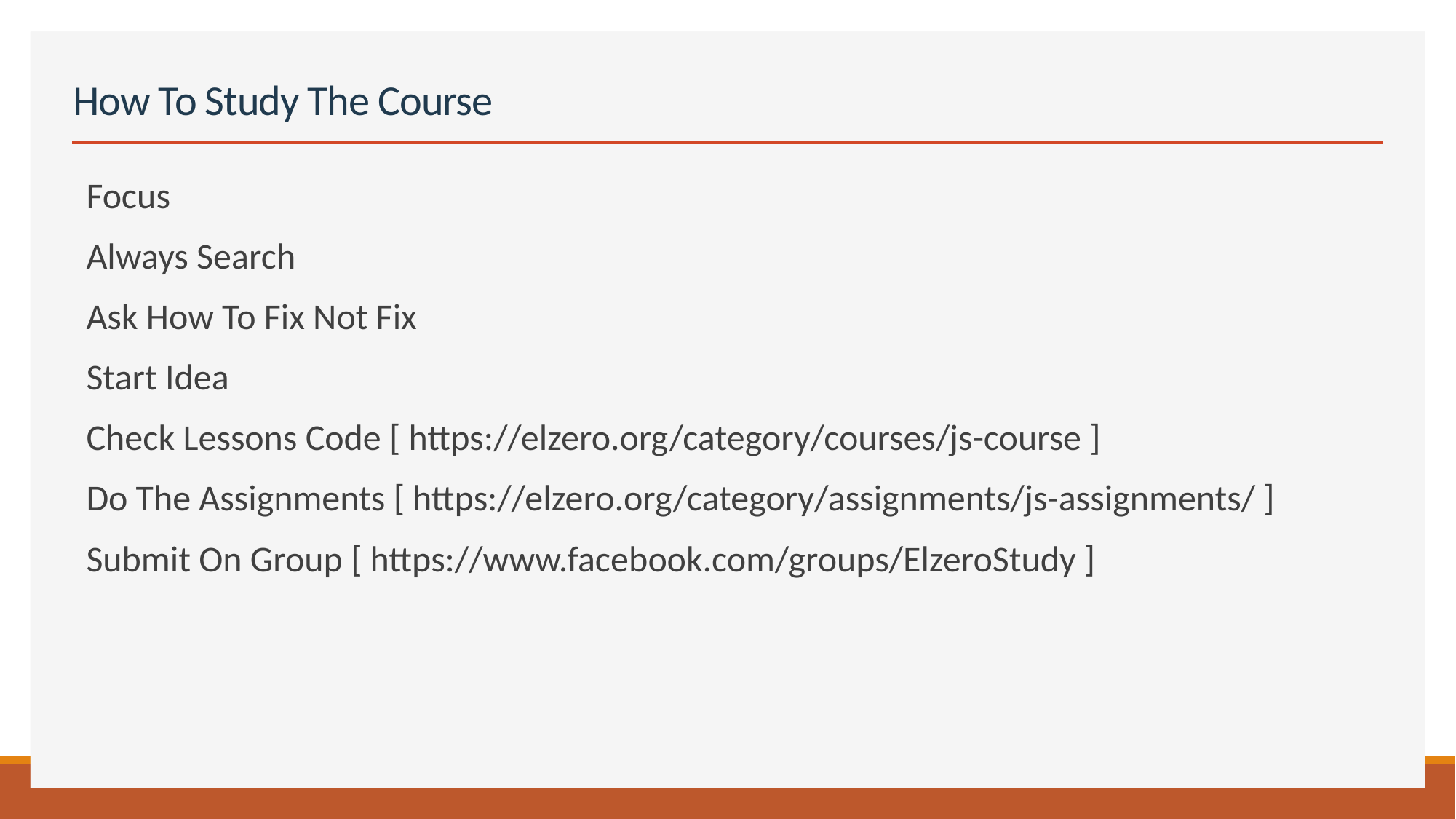

# How To Study The Course
Focus
Always Search
Ask How To Fix Not Fix
Start Idea
Check Lessons Code [ https://elzero.org/category/courses/js-course ]
Do The Assignments [ https://elzero.org/category/assignments/js-assignments/ ]
Submit On Group [ https://www.facebook.com/groups/ElzeroStudy ]